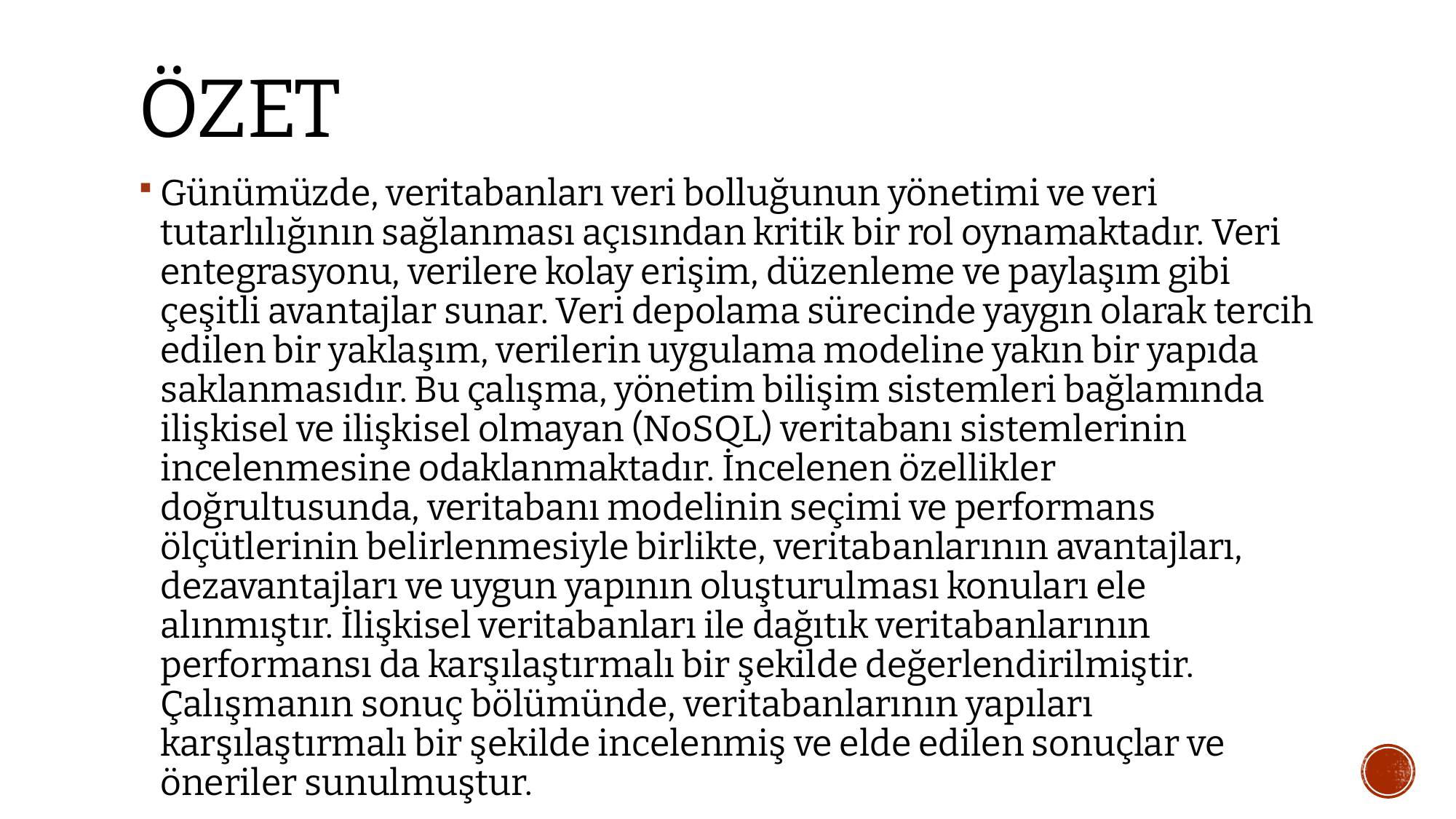

# özet
Günümüzde, veritabanları veri bolluğunun yönetimi ve veri tutarlılığının sağlanması açısından kritik bir rol oynamaktadır. Veri entegrasyonu, verilere kolay erişim, düzenleme ve paylaşım gibi çeşitli avantajlar sunar. Veri depolama sürecinde yaygın olarak tercih edilen bir yaklaşım, verilerin uygulama modeline yakın bir yapıda saklanmasıdır. Bu çalışma, yönetim bilişim sistemleri bağlamında ilişkisel ve ilişkisel olmayan (NoSQL) veritabanı sistemlerinin incelenmesine odaklanmaktadır. İncelenen özellikler doğrultusunda, veritabanı modelinin seçimi ve performans ölçütlerinin belirlenmesiyle birlikte, veritabanlarının avantajları, dezavantajları ve uygun yapının oluşturulması konuları ele alınmıştır. İlişkisel veritabanları ile dağıtık veritabanlarının performansı da karşılaştırmalı bir şekilde değerlendirilmiştir. Çalışmanın sonuç bölümünde, veritabanlarının yapıları karşılaştırmalı bir şekilde incelenmiş ve elde edilen sonuçlar ve öneriler sunulmuştur.